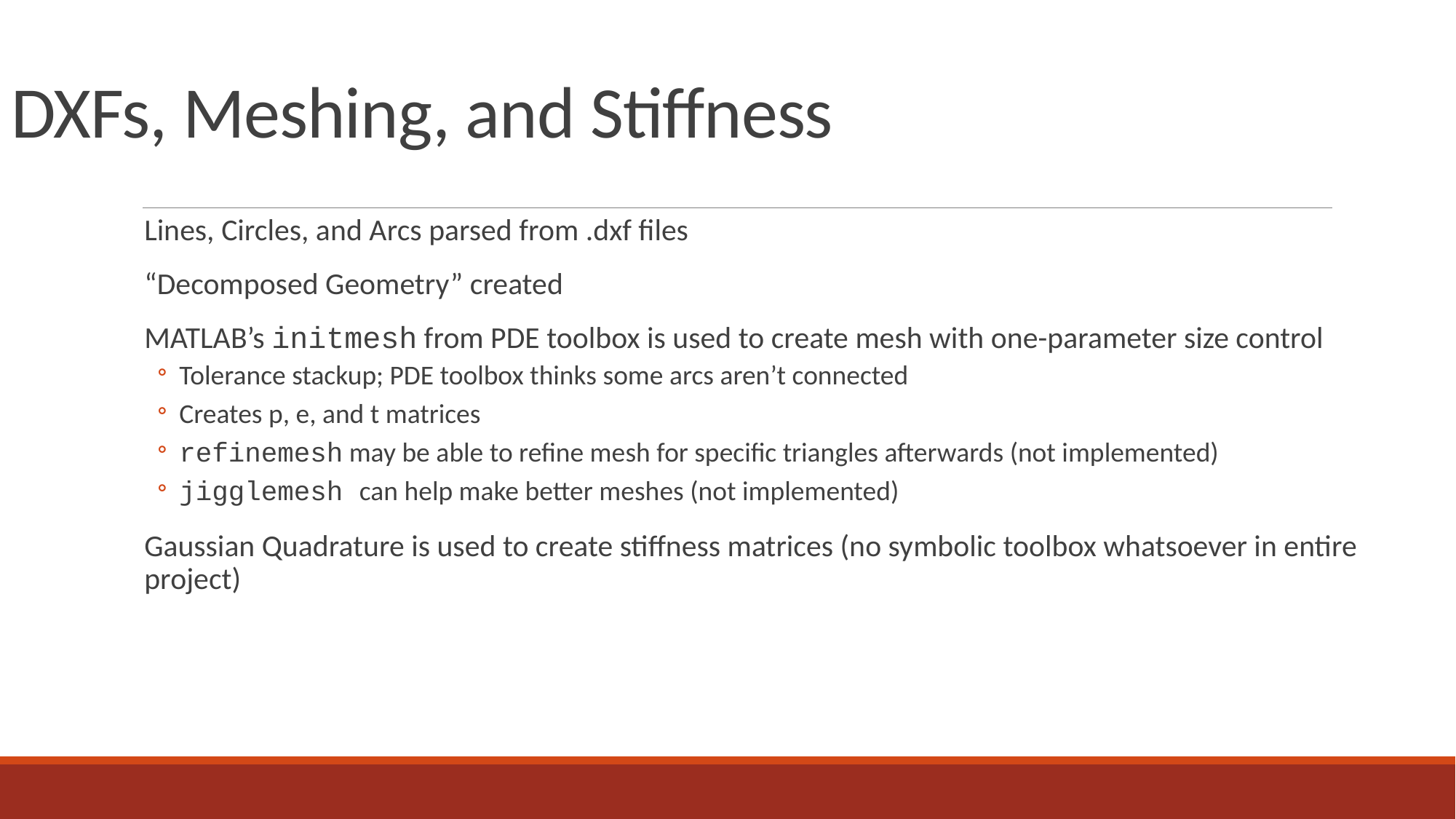

# DXFs, Meshing, and Stiffness
Lines, Circles, and Arcs parsed from .dxf files
“Decomposed Geometry” created
MATLAB’s initmesh from PDE toolbox is used to create mesh with one-parameter size control
Tolerance stackup; PDE toolbox thinks some arcs aren’t connected
Creates p, e, and t matrices
refinemesh may be able to refine mesh for specific triangles afterwards (not implemented)
jigglemesh can help make better meshes (not implemented)
Gaussian Quadrature is used to create stiffness matrices (no symbolic toolbox whatsoever in entire project)